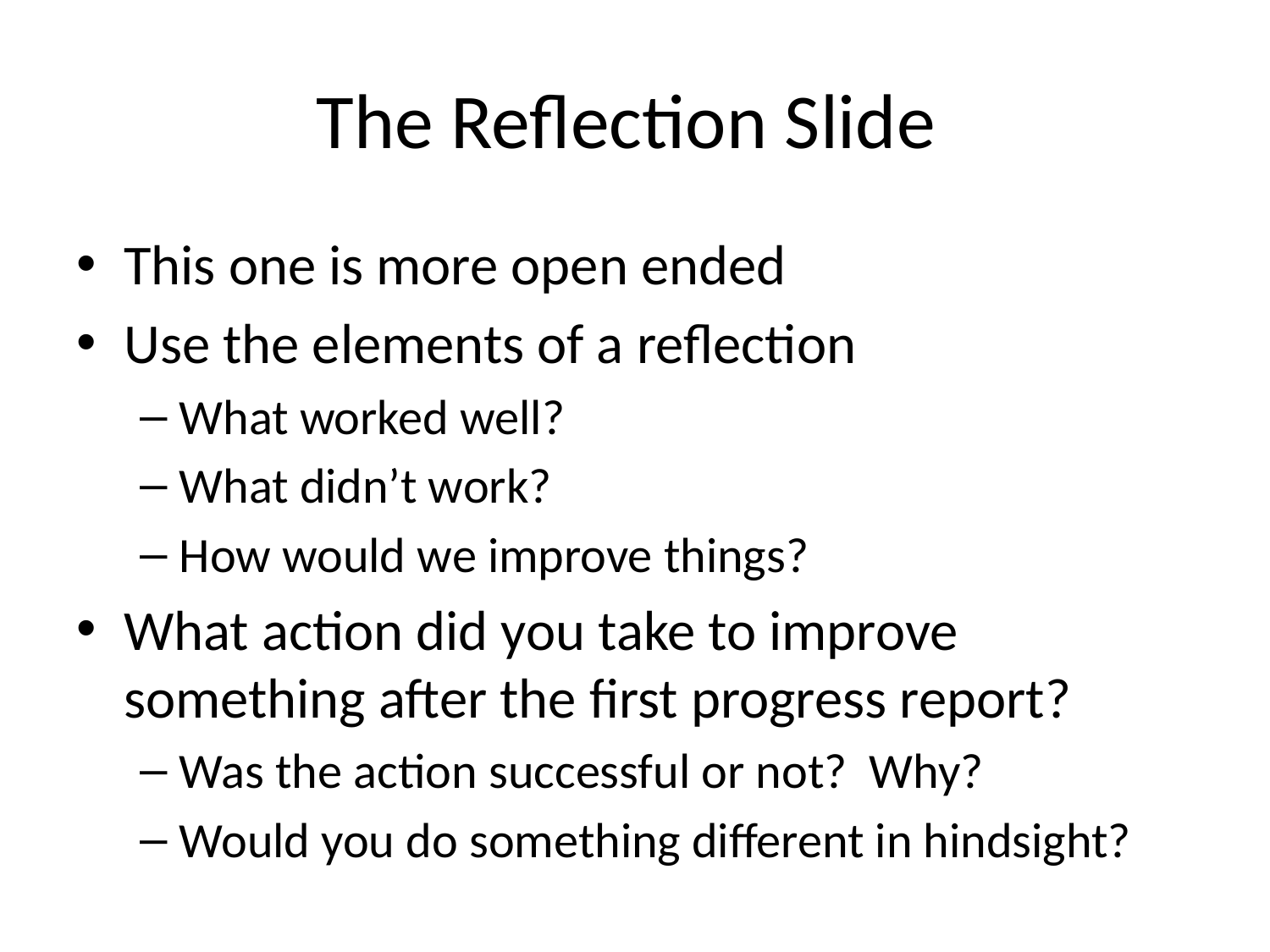

# The Reflection Slide
This one is more open ended
Use the elements of a reflection
What worked well?
What didn’t work?
How would we improve things?
What action did you take to improve something after the first progress report?
Was the action successful or not?  Why?
Would you do something different in hindsight?